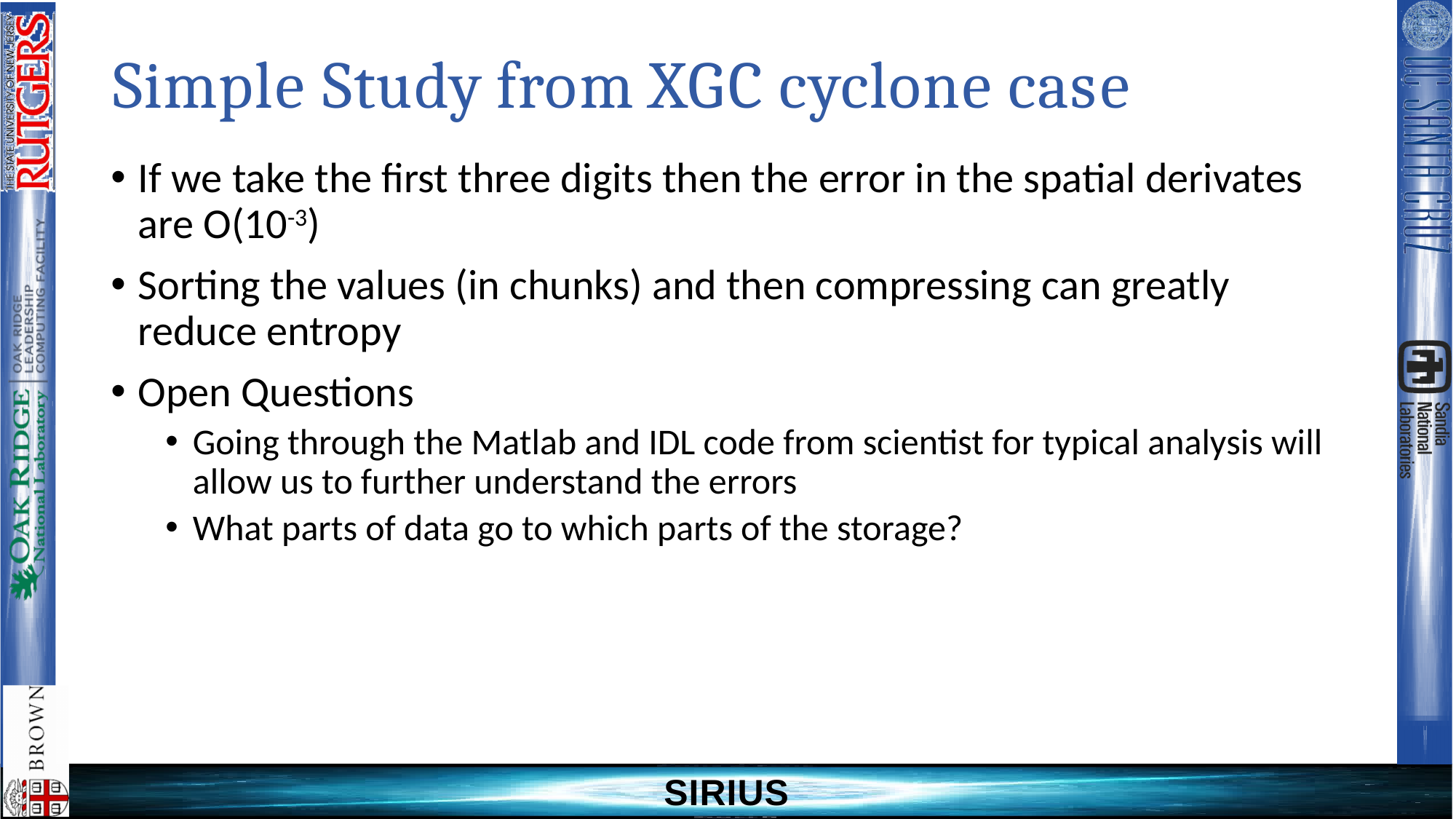

# Simple Study from XGC cyclone case
If we take the first three digits then the error in the spatial derivates are O(10-3)
Sorting the values (in chunks) and then compressing can greatly reduce entropy
Open Questions
Going through the Matlab and IDL code from scientist for typical analysis will allow us to further understand the errors
What parts of data go to which parts of the storage?